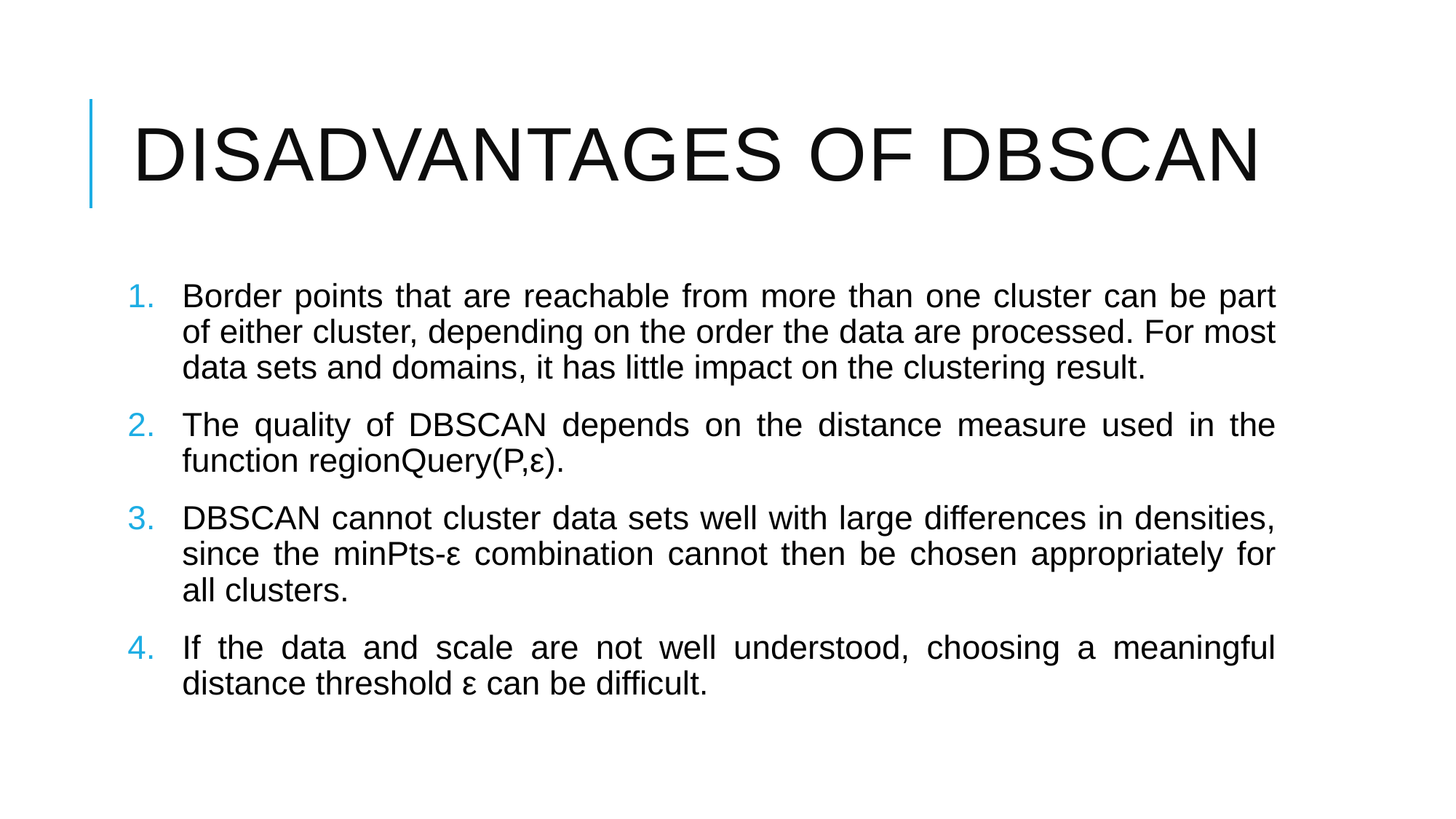

# disadvantages of DBSCAN
Border points that are reachable from more than one cluster can be part of either cluster, depending on the order the data are processed. For most data sets and domains, it has little impact on the clustering result.
The quality of DBSCAN depends on the distance measure used in the function regionQuery(P,ε).
DBSCAN cannot cluster data sets well with large differences in densities, since the minPts-ε combination cannot then be chosen appropriately for all clusters.
If the data and scale are not well understood, choosing a meaningful distance threshold ε can be difficult.